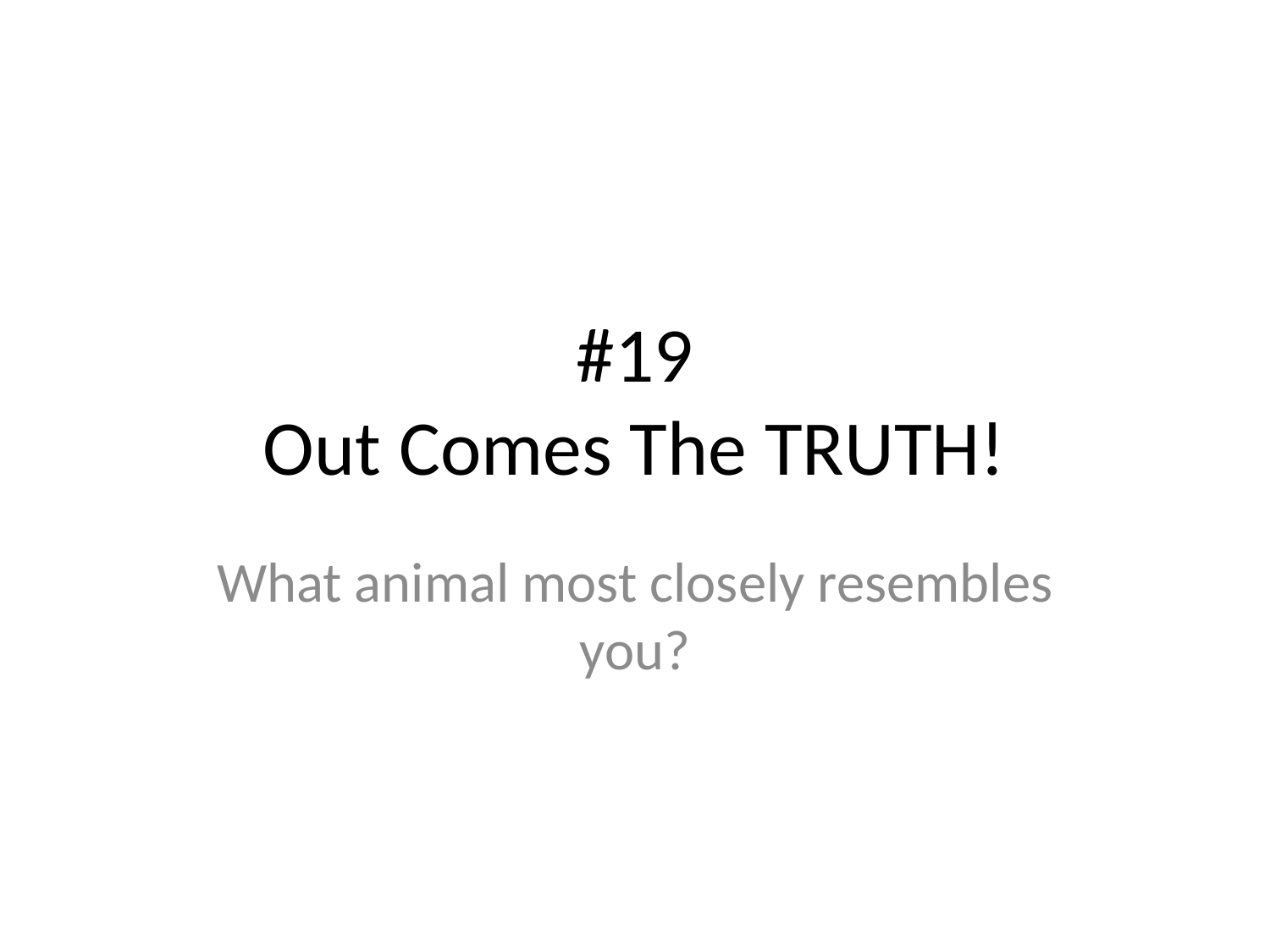

# #19
Out Comes The TRUTH!
What animal most closely resembles you?